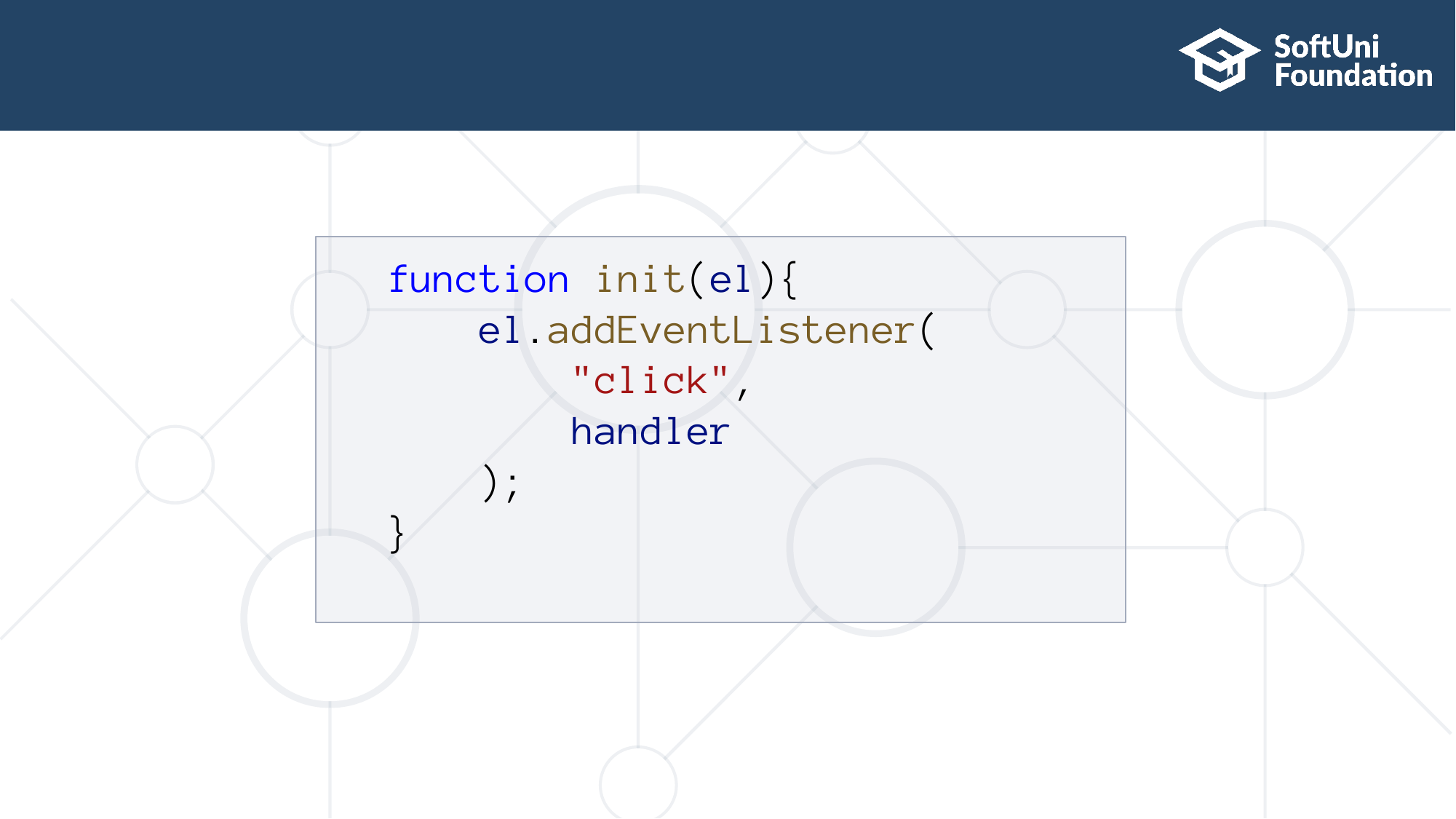

#
function init(el){
    el.addEventListener(
        "click",
        handler
    );
}